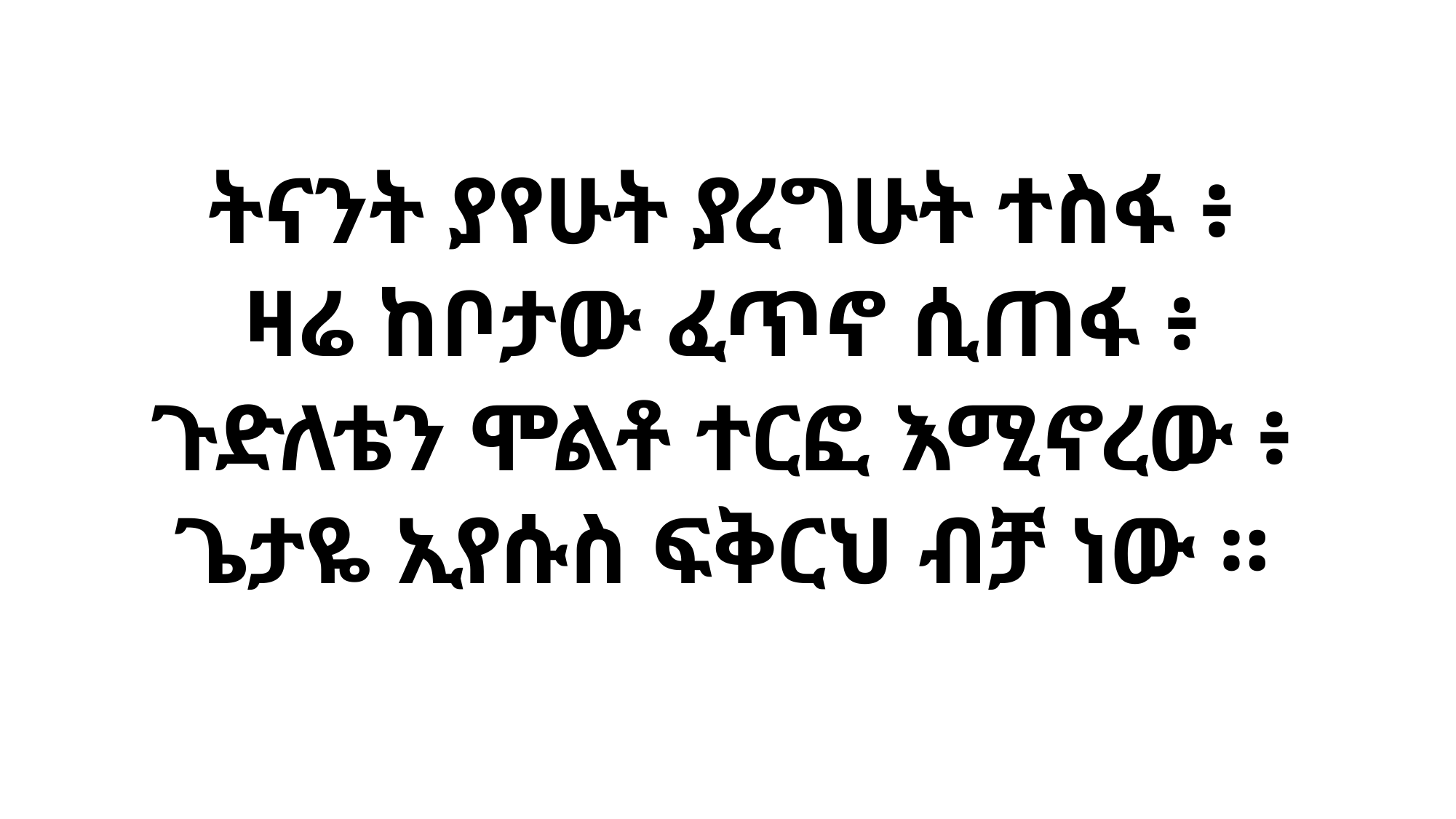

ትናንት ያየሁት ያረግሁት ተስፋ ፥
ዛሬ ከቦታው ፈጥኖ ሲጠፋ ፥
ጉድለቴን ሞልቶ ተርፎ እሚኖረው ፥
ጌታዬ ኢየሱስ ፍቅርህ ብቻ ነው ።